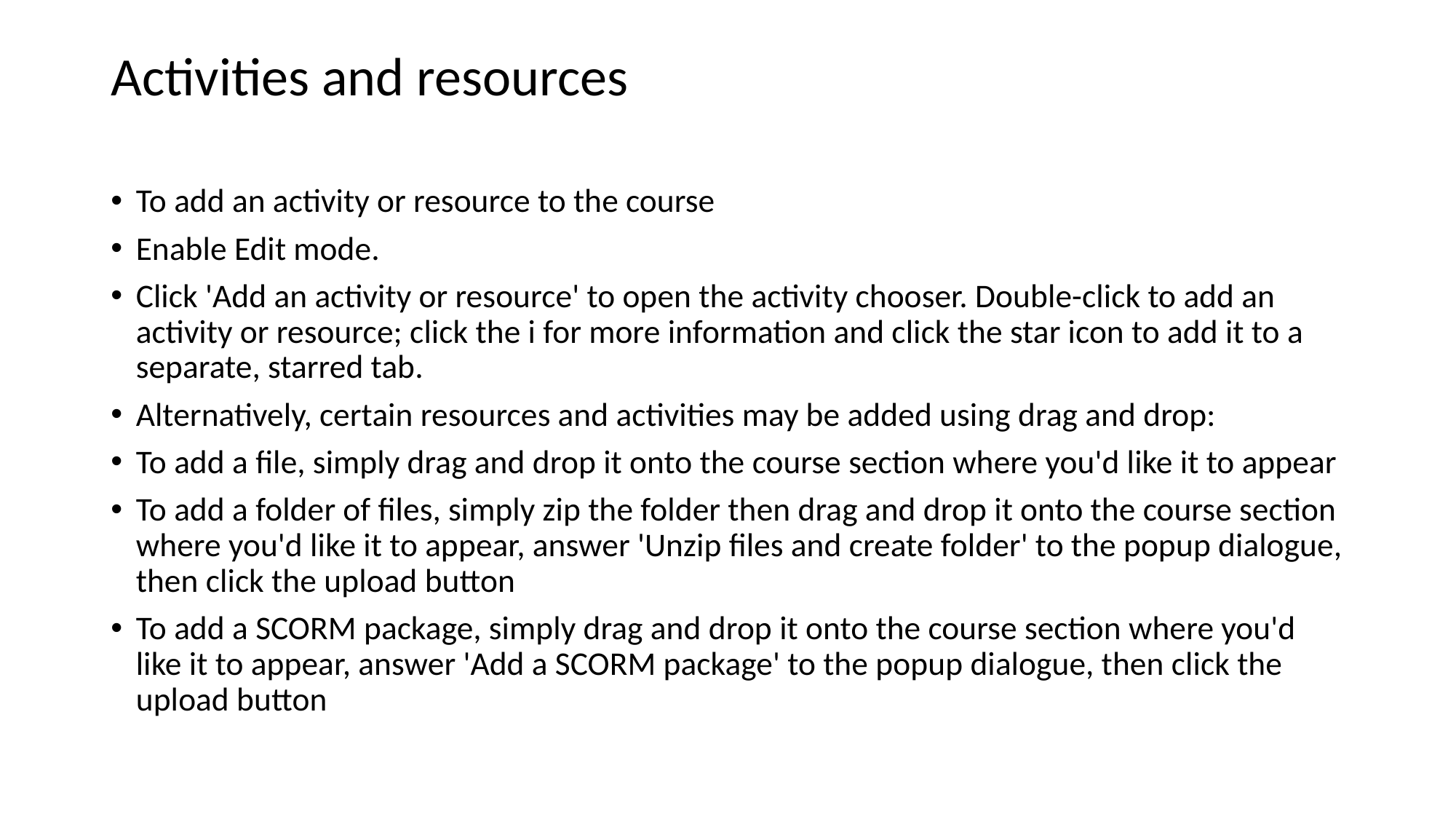

# Activities and resources
To add an activity or resource to the course
Enable Edit mode.
Click 'Add an activity or resource' to open the activity chooser. Double-click to add an activity or resource; click the i for more information and click the star icon to add it to a separate, starred tab.
Alternatively, certain resources and activities may be added using drag and drop:
To add a file, simply drag and drop it onto the course section where you'd like it to appear
To add a folder of files, simply zip the folder then drag and drop it onto the course section where you'd like it to appear, answer 'Unzip files and create folder' to the popup dialogue, then click the upload button
To add a SCORM package, simply drag and drop it onto the course section where you'd like it to appear, answer 'Add a SCORM package' to the popup dialogue, then click the upload button